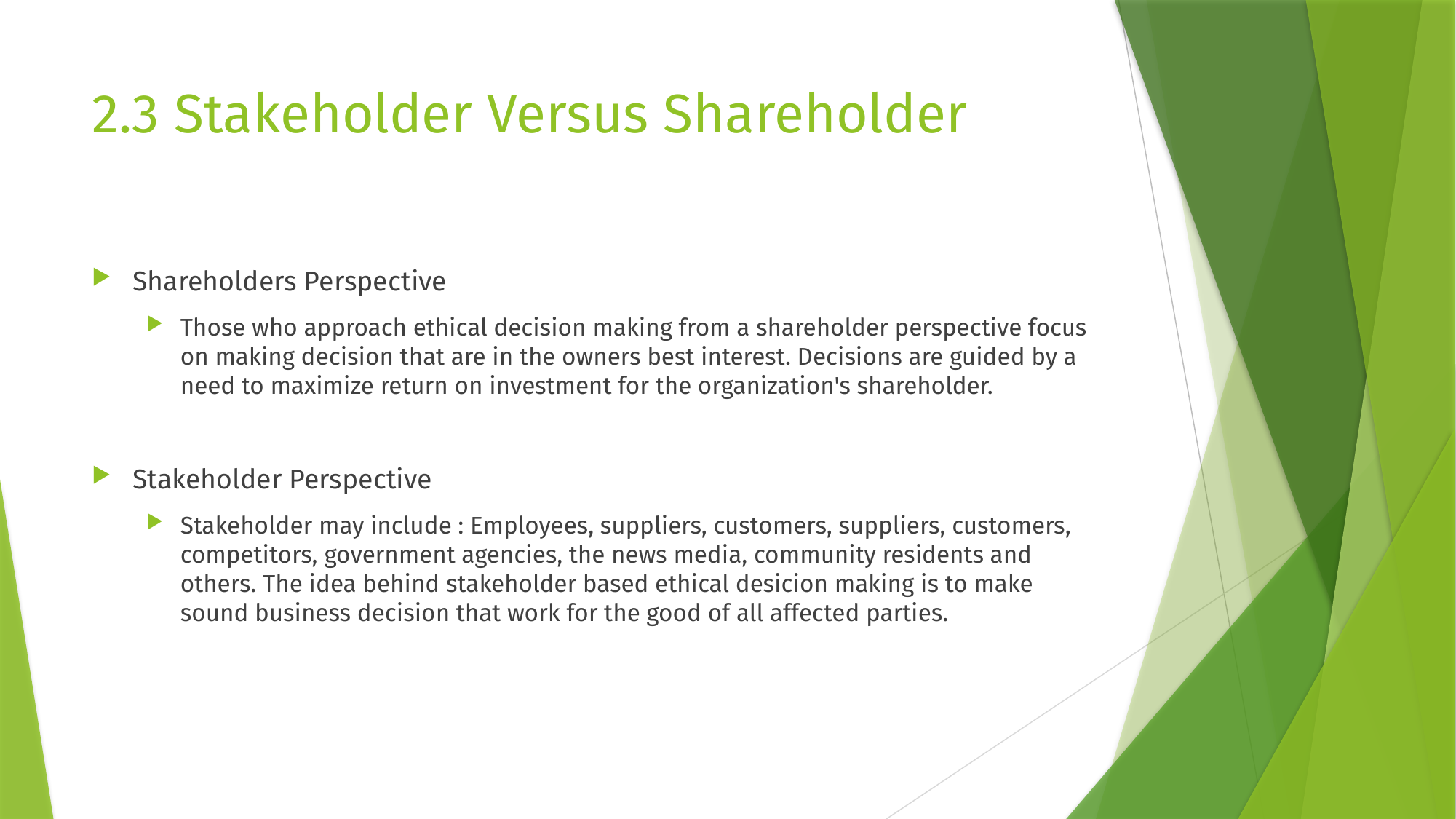

# 2.3 Stakeholder Versus Shareholder
Shareholders Perspective
Those who approach ethical decision making from a shareholder perspective focus on making decision that are in the owners best interest. Decisions are guided by a need to maximize return on investment for the organization's shareholder.

Stakeholder Perspective
Stakeholder may include : Employees, suppliers, customers, suppliers, customers, competitors, government agencies, the news media, community residents and others. The idea behind stakeholder based ethical desicion making is to make sound business decision that work for the good of all affected parties.